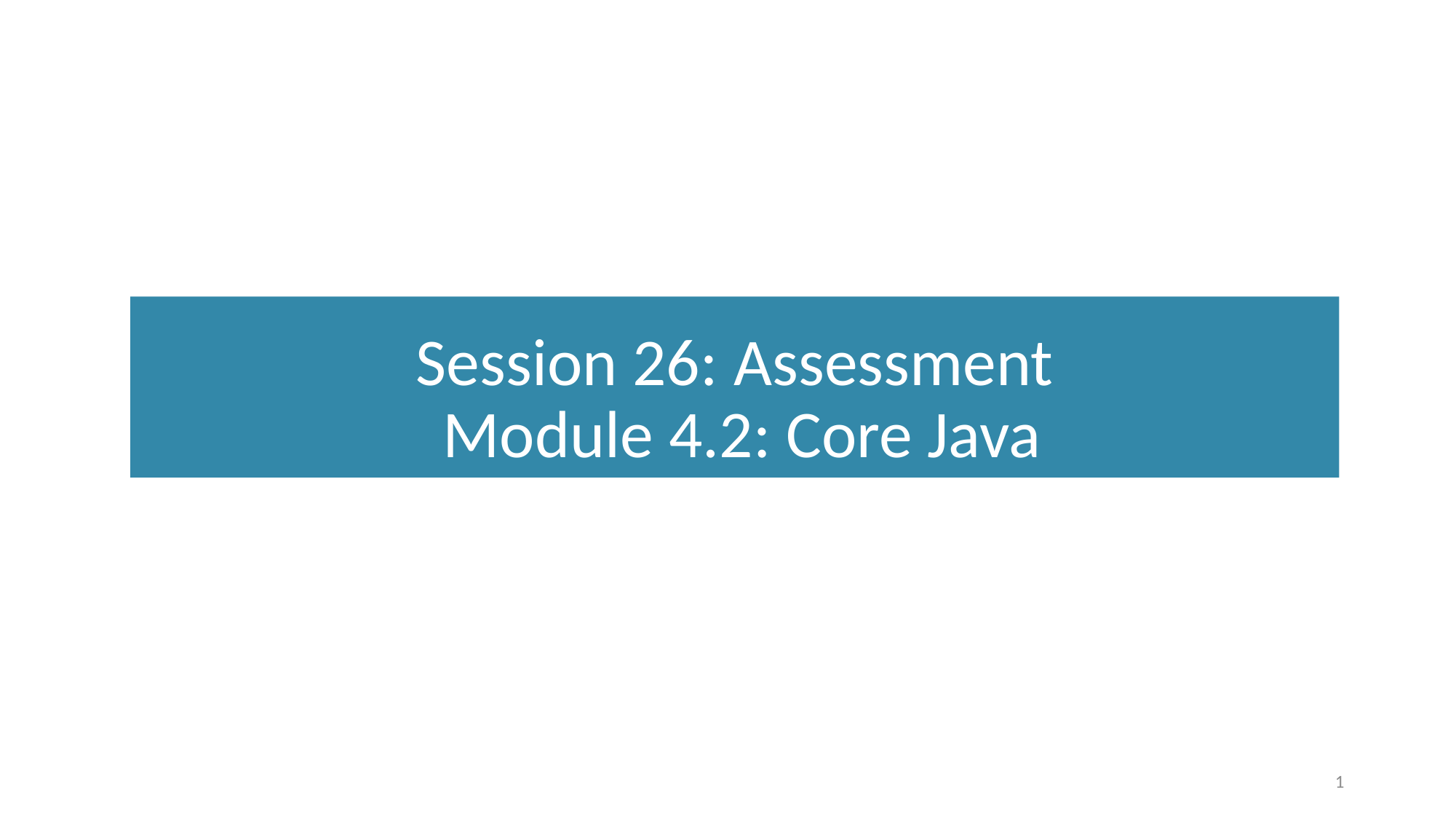

# Session 26: Assessment Module 4.2: Core Java
1